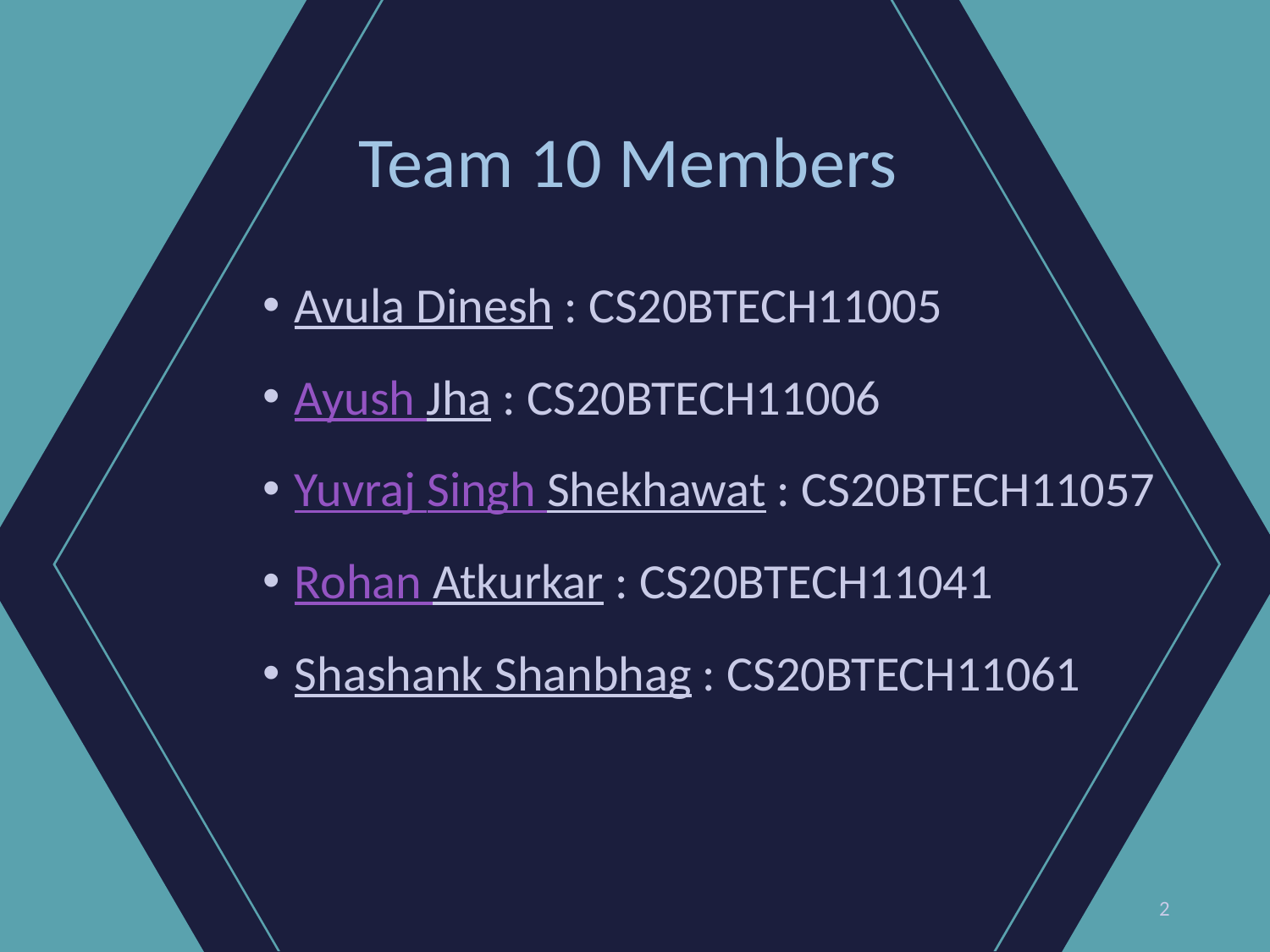

Team 10 Members
Avula Dinesh : CS20BTECH11005
Ayush Jha : CS20BTECH11006
Yuvraj Singh Shekhawat : CS20BTECH11057
Rohan Atkurkar : CS20BTECH11041
Shashank Shanbhag : CS20BTECH11061

2